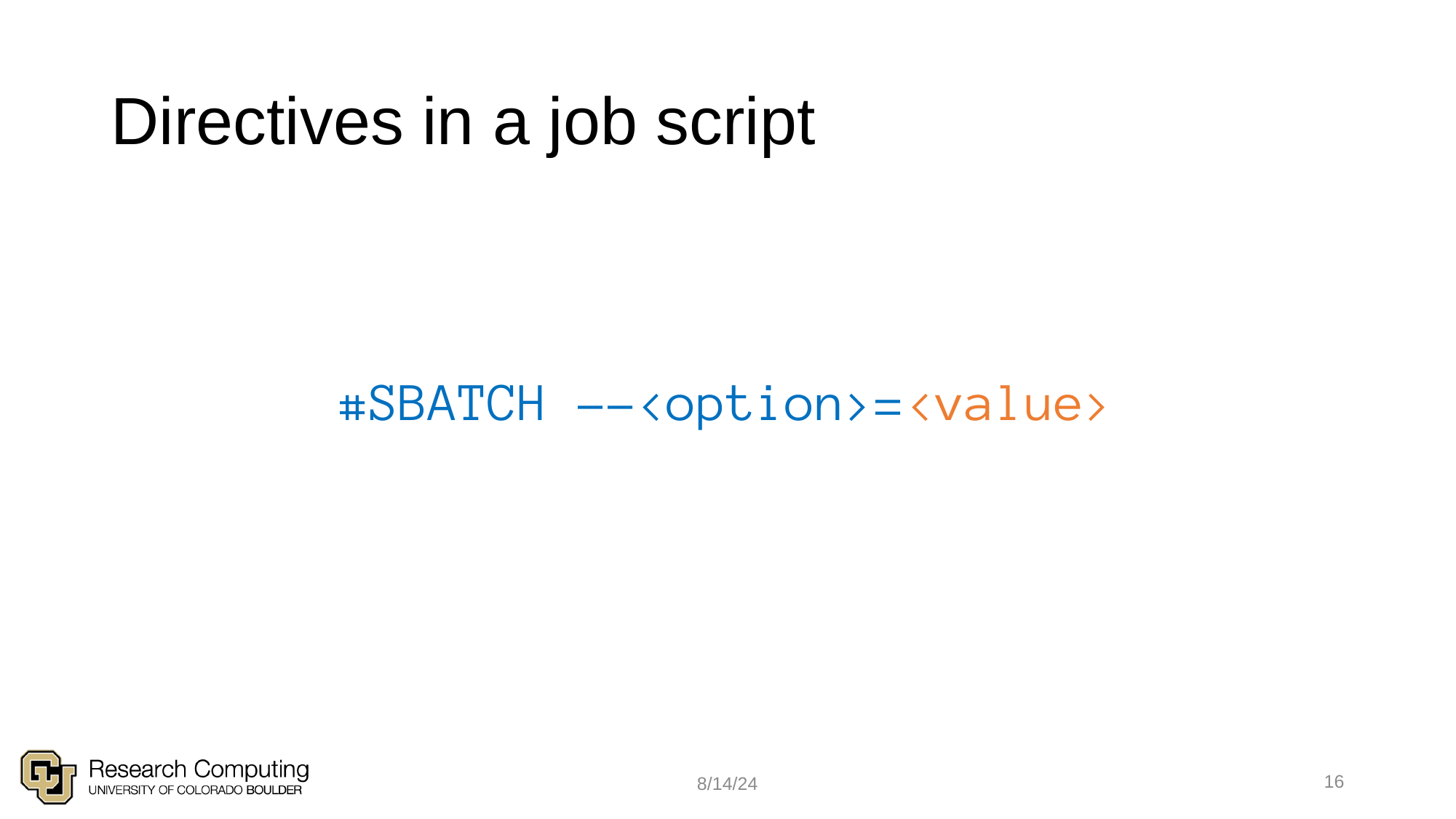

# Directives in a job script
#SBATCH --<option>=<value>
16
8/14/24